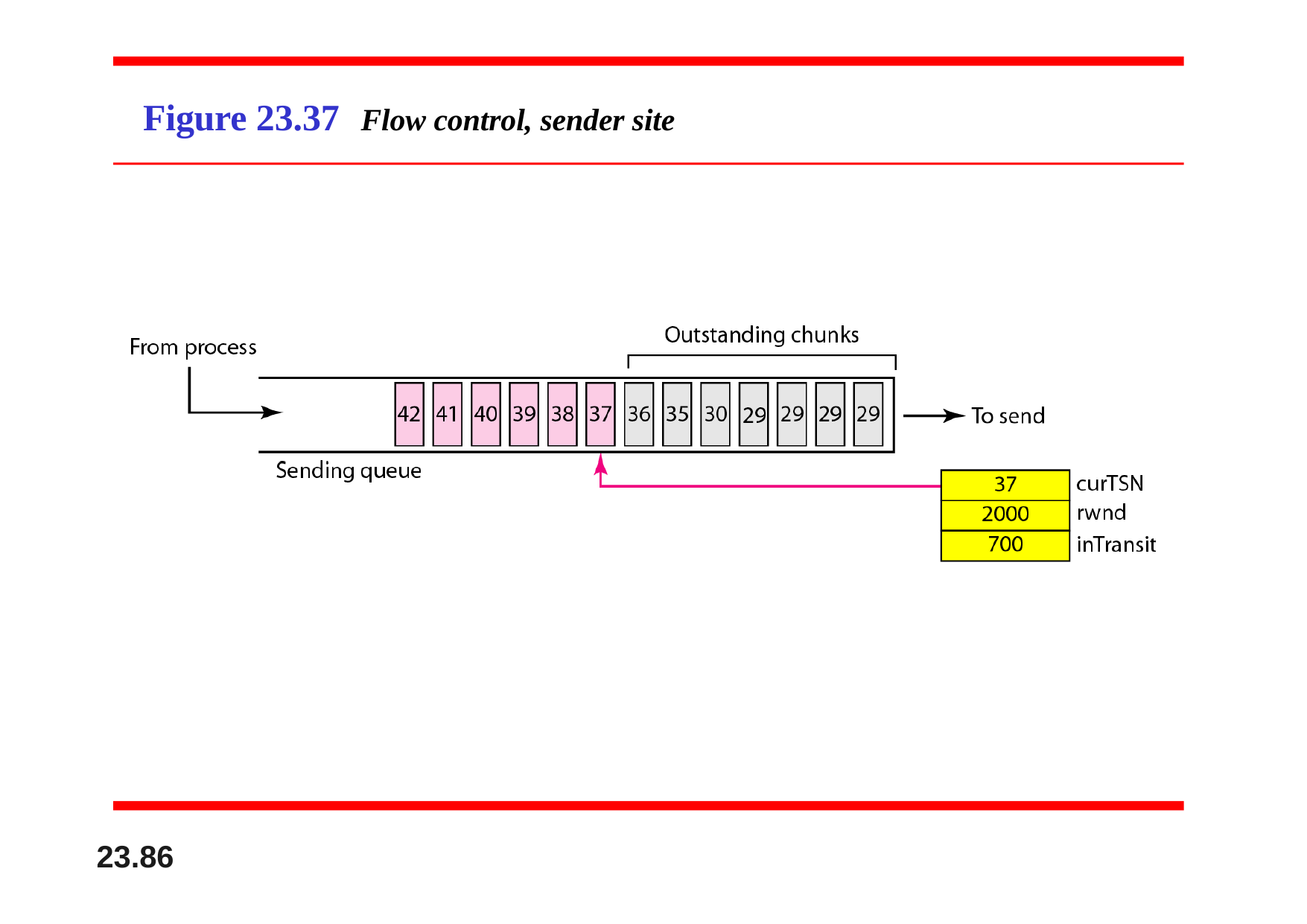

# Figure 23.37	Flow control, sender site

23.86